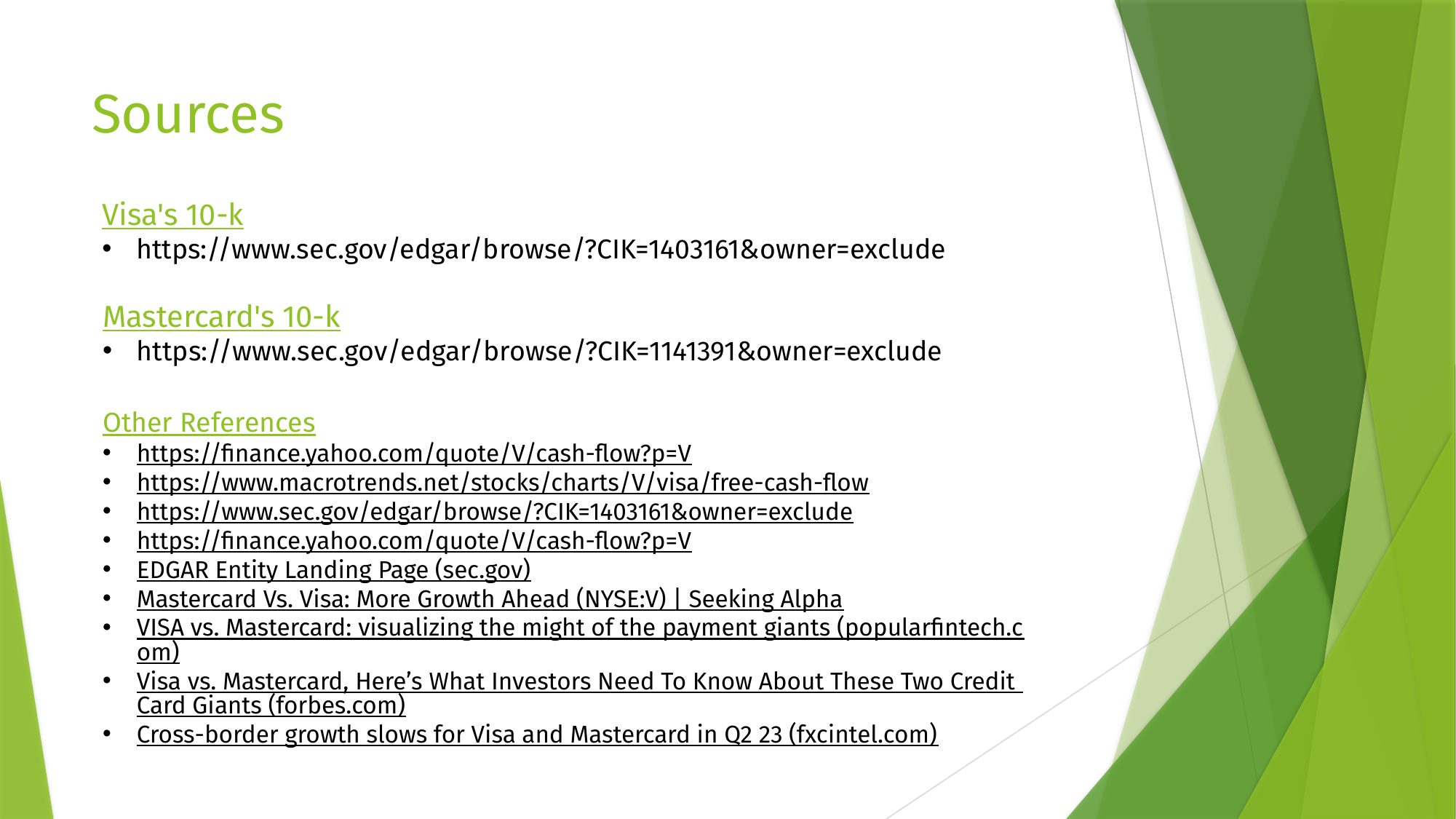

# Sources
Visa's 10-k
https://www.sec.gov/edgar/browse/?CIK=1403161&owner=exclude
Mastercard's 10-k
https://www.sec.gov/edgar/browse/?CIK=1141391&owner=exclude
Other References
https://finance.yahoo.com/quote/V/cash-flow?p=V
https://www.macrotrends.net/stocks/charts/V/visa/free-cash-flow
https://www.sec.gov/edgar/browse/?CIK=1403161&owner=exclude
https://finance.yahoo.com/quote/V/cash-flow?p=V
EDGAR Entity Landing Page (sec.gov)
Mastercard Vs. Visa: More Growth Ahead (NYSE:V) | Seeking Alpha
VISA vs. Mastercard: visualizing the might of the payment giants (popularfintech.com)
Visa vs. Mastercard, Here’s What Investors Need To Know About These Two Credit Card Giants (forbes.com)
Cross-border growth slows for Visa and Mastercard in Q2 23 (fxcintel.com)